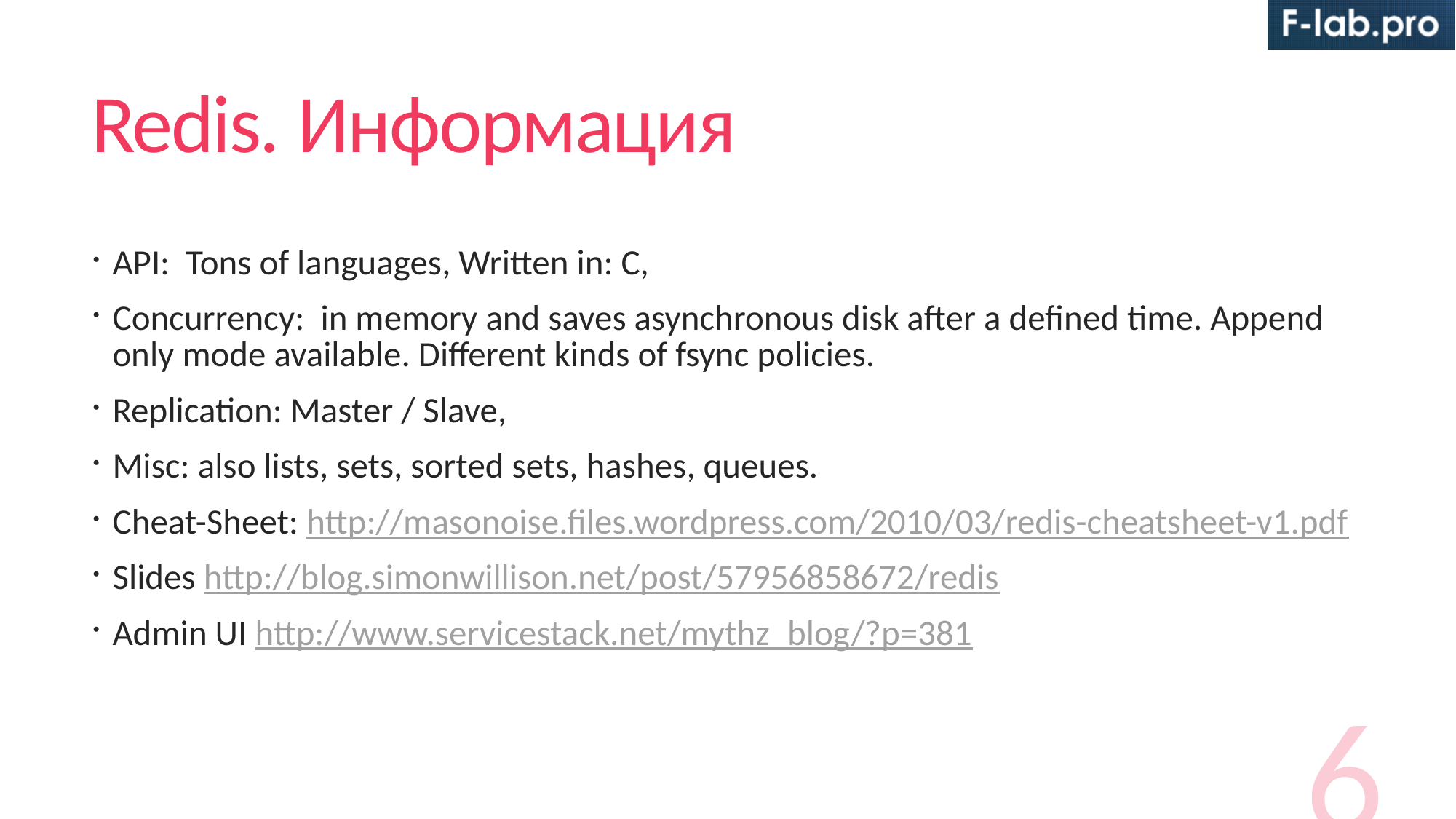

# Redis. Информация
API:  Tons of languages, Written in: C,
Concurrency:  in memory and saves asynchronous disk after a defined time. Append only mode available. Different kinds of fsync policies.
Replication: Master / Slave,
Misc: also lists, sets, sorted sets, hashes, queues.
Cheat-Sheet: http://masonoise.files.wordpress.com/2010/03/redis-cheatsheet-v1.pdf
Slides http://blog.simonwillison.net/post/57956858672/redis
Admin UI http://www.servicestack.net/mythz_blog/?p=381
6